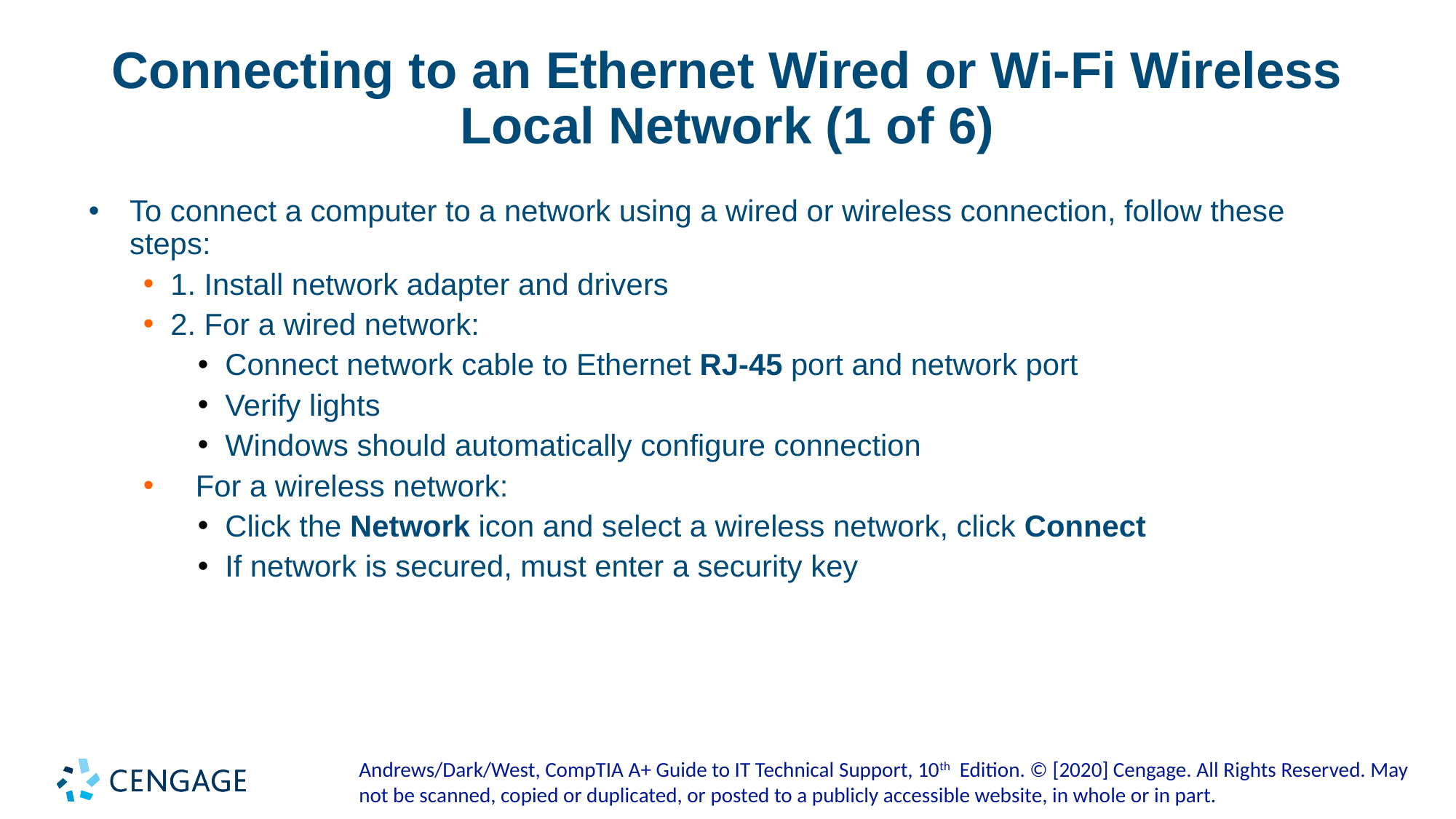

# Connecting to an Ethernet Wired or Wi-Fi Wireless Local Network (1 of 6)
To connect a computer to a network using a wired or wireless connection, follow these steps:
1. Install network adapter and drivers
2. For a wired network:
Connect network cable to Ethernet RJ-45 port and network port
Verify lights
Windows should automatically configure connection
   For a wireless network:
Click the Network icon and select a wireless network, click Connect
If network is secured, must enter a security key